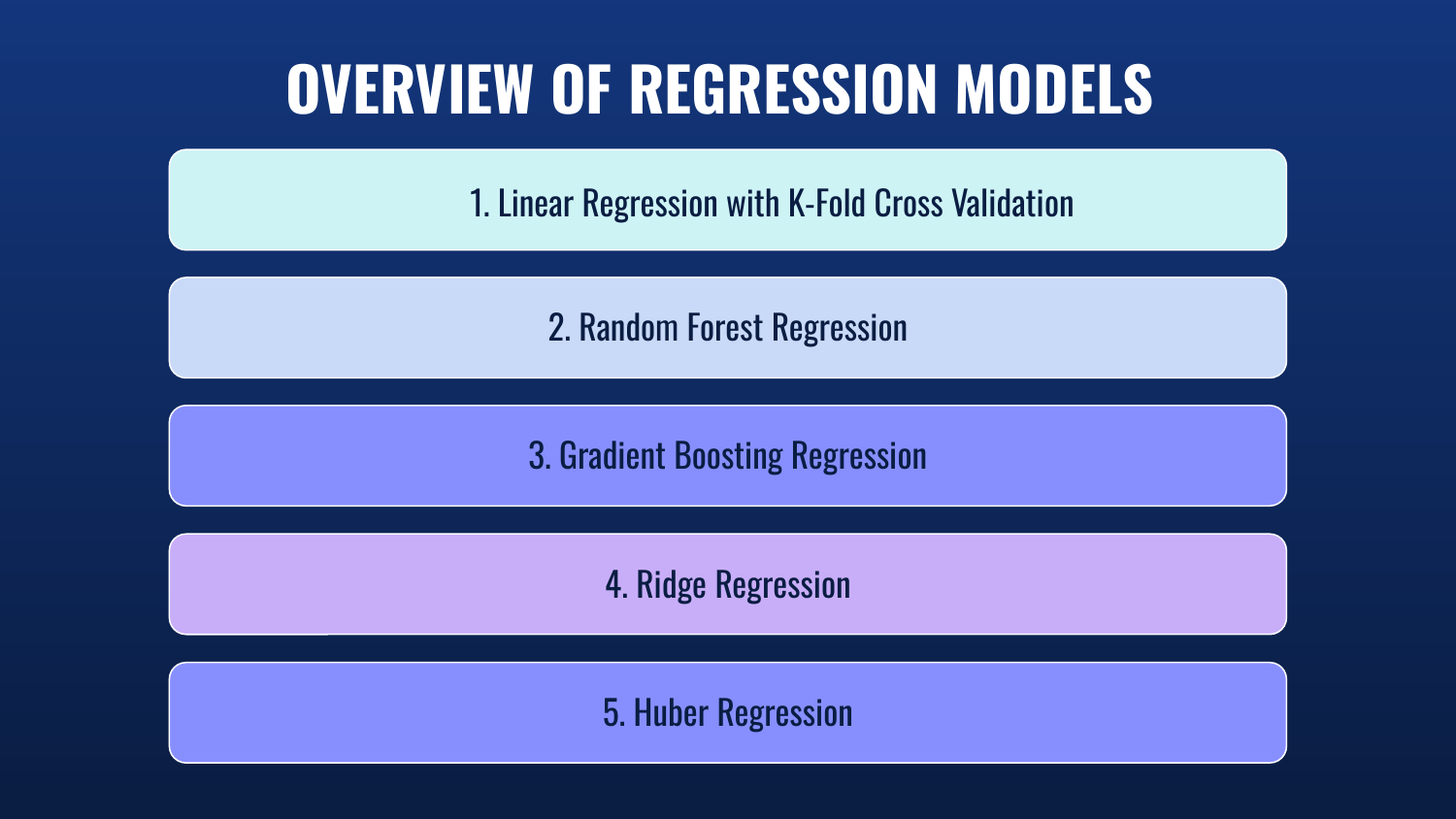

# OVERVIEW OF REGRESSION MODELS
  1. Linear Regression with K-Fold Cross Validation
2. Random Forest Regression
3. Gradient Boosting Regression
4. Ridge Regression
5. Huber Regression